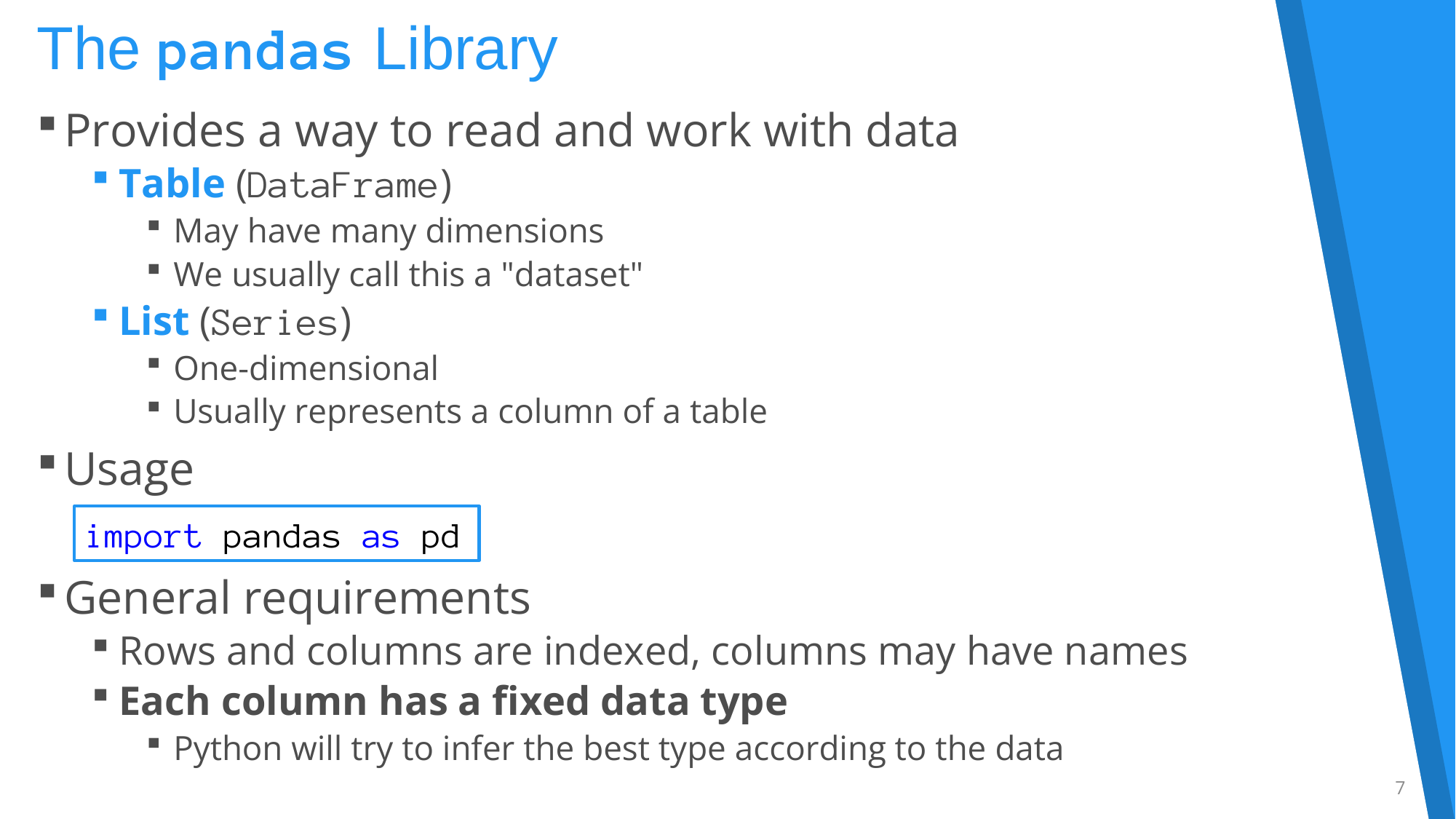

# The pandas Library
Provides a way to read and work with data
Table (DataFrame)
May have many dimensions
We usually call this a "dataset"
List (Series)
One-dimensional
Usually represents a column of a table
Usage

General requirements
Rows and columns are indexed, columns may have names
Each column has a fixed data type
Python will try to infer the best type according to the data
import pandas as pd
7